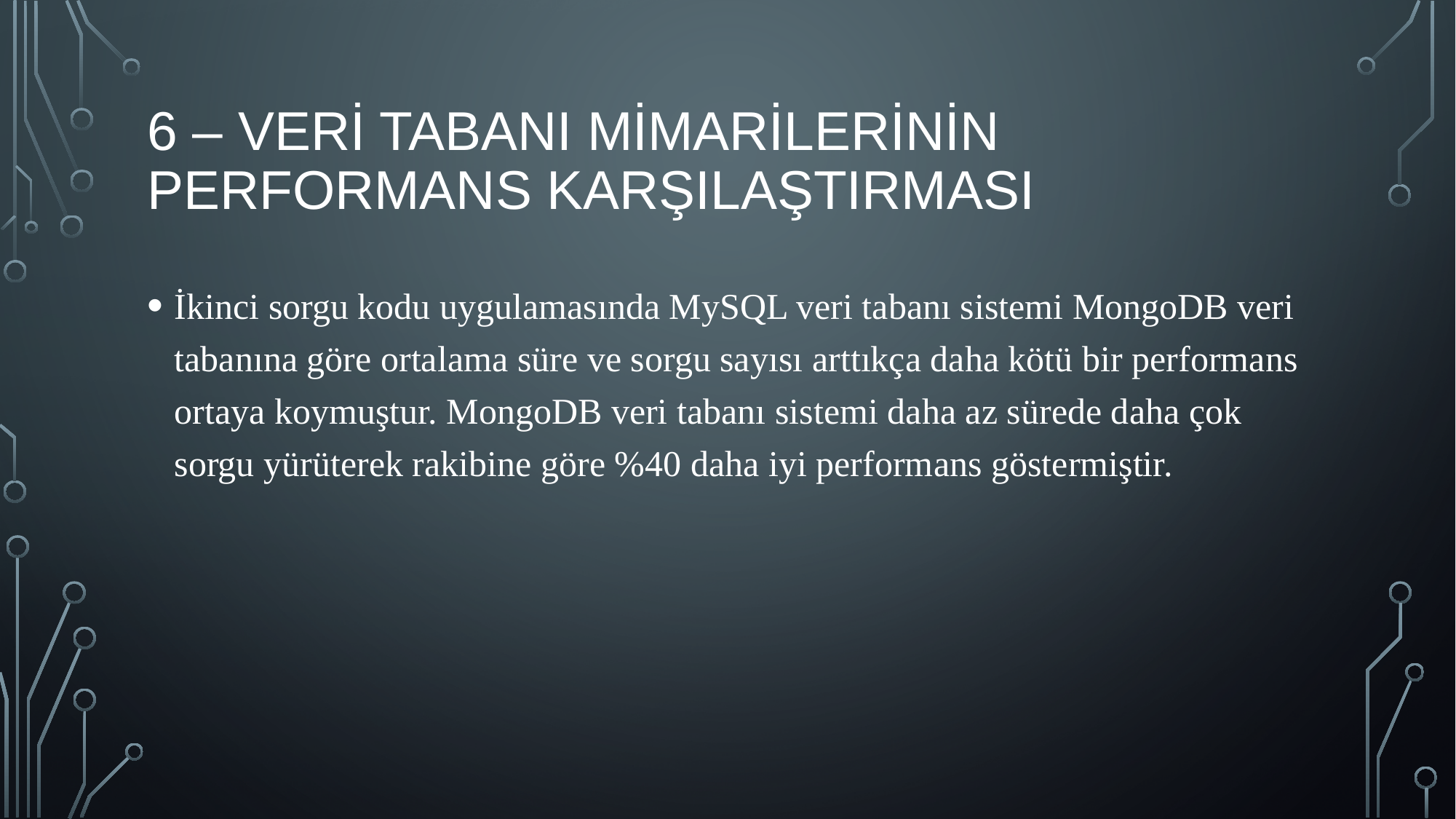

# 6 – VERİ TABANI MİMARİLERİNİN PERFORMANS KARŞILAŞTIRMASI
İkinci sorgu kodu uygulamasında MySQL veri tabanı sistemi MongoDB veri tabanına göre ortalama süre ve sorgu sayısı arttıkça daha kötü bir performans ortaya koymuştur. MongoDB veri tabanı sistemi daha az sürede daha çok sorgu yürüterek rakibine göre %40 daha iyi performans göstermiştir.